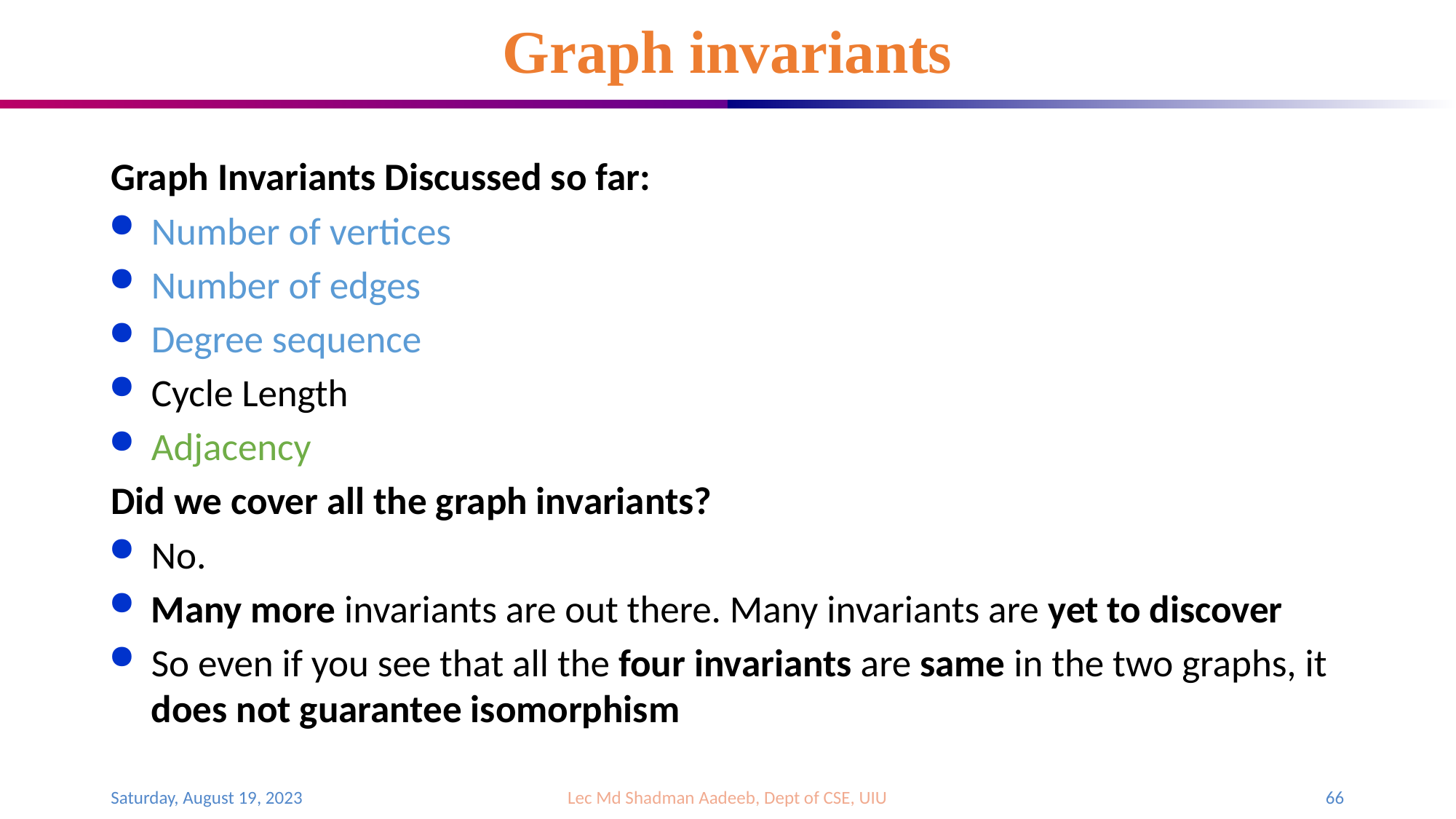

# Graph invariants
Graph Invariants Discussed so far:
Number of vertices
Number of edges
Degree sequence
Cycle Length
Adjacency
Did we cover all the graph invariants?
No.
Many more invariants are out there. Many invariants are yet to discover
So even if you see that all the four invariants are same in the two graphs, it does not guarantee isomorphism

Saturday, August 19, 2023
Lec Md Shadman Aadeeb, Dept of CSE, UIU
66